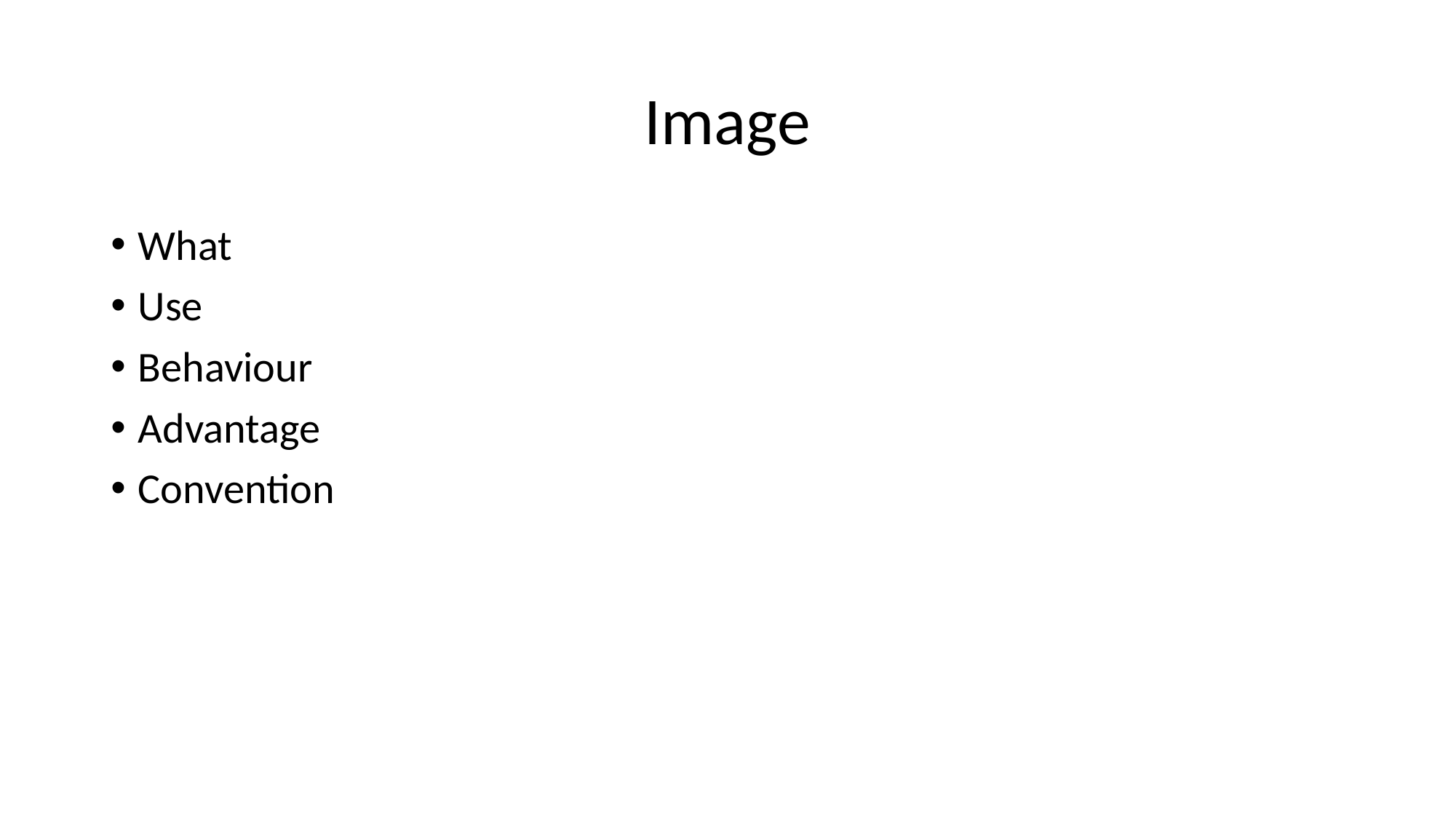

# Image
What
Use
Behaviour
Advantage
Convention